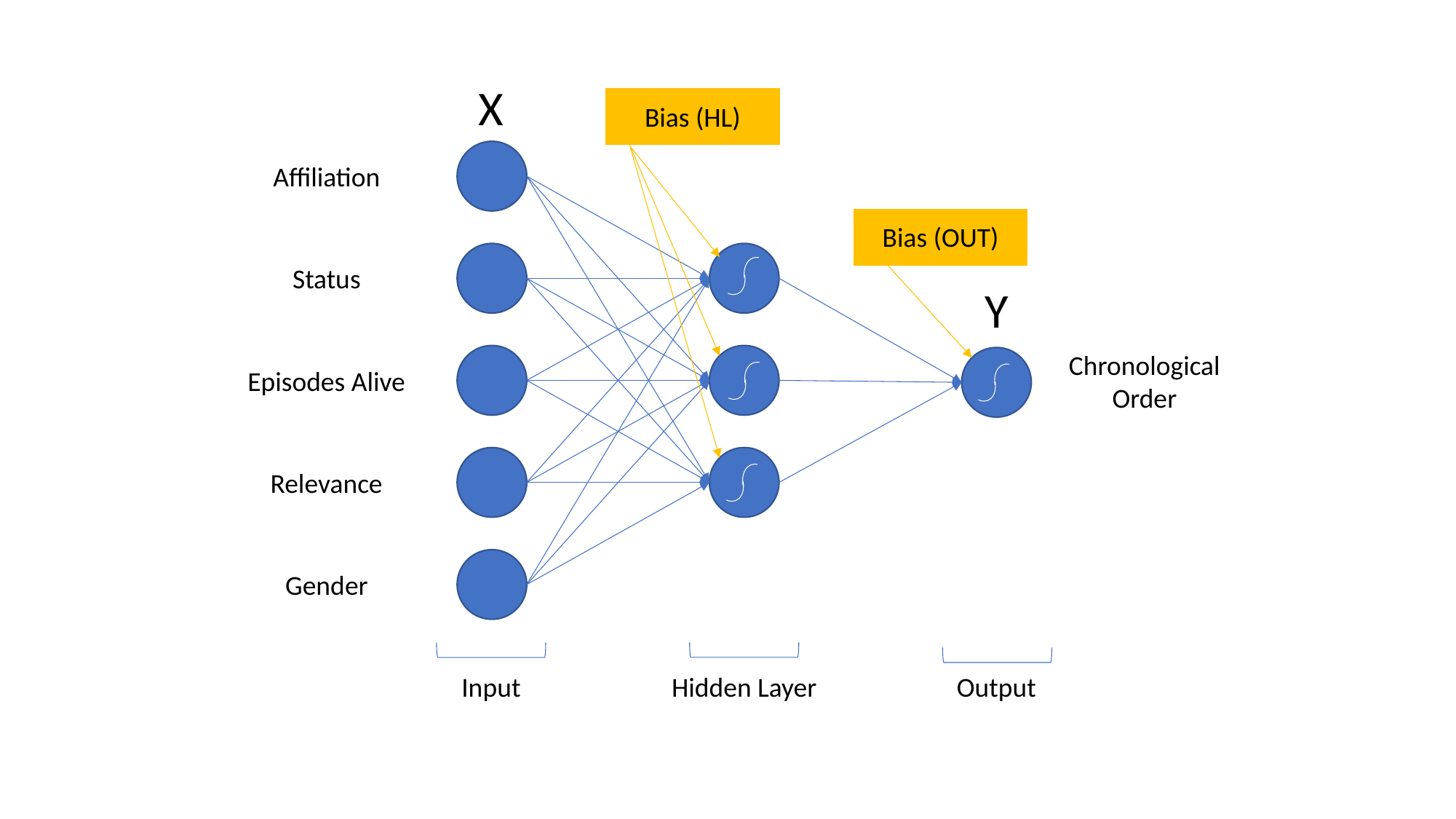

X

Bias (HL)

Affiliation

Bias (OUT)

Status
Y
Chronological Order

Episodes Alive

Relevance

Gender

Input
Hidden Layer
Output